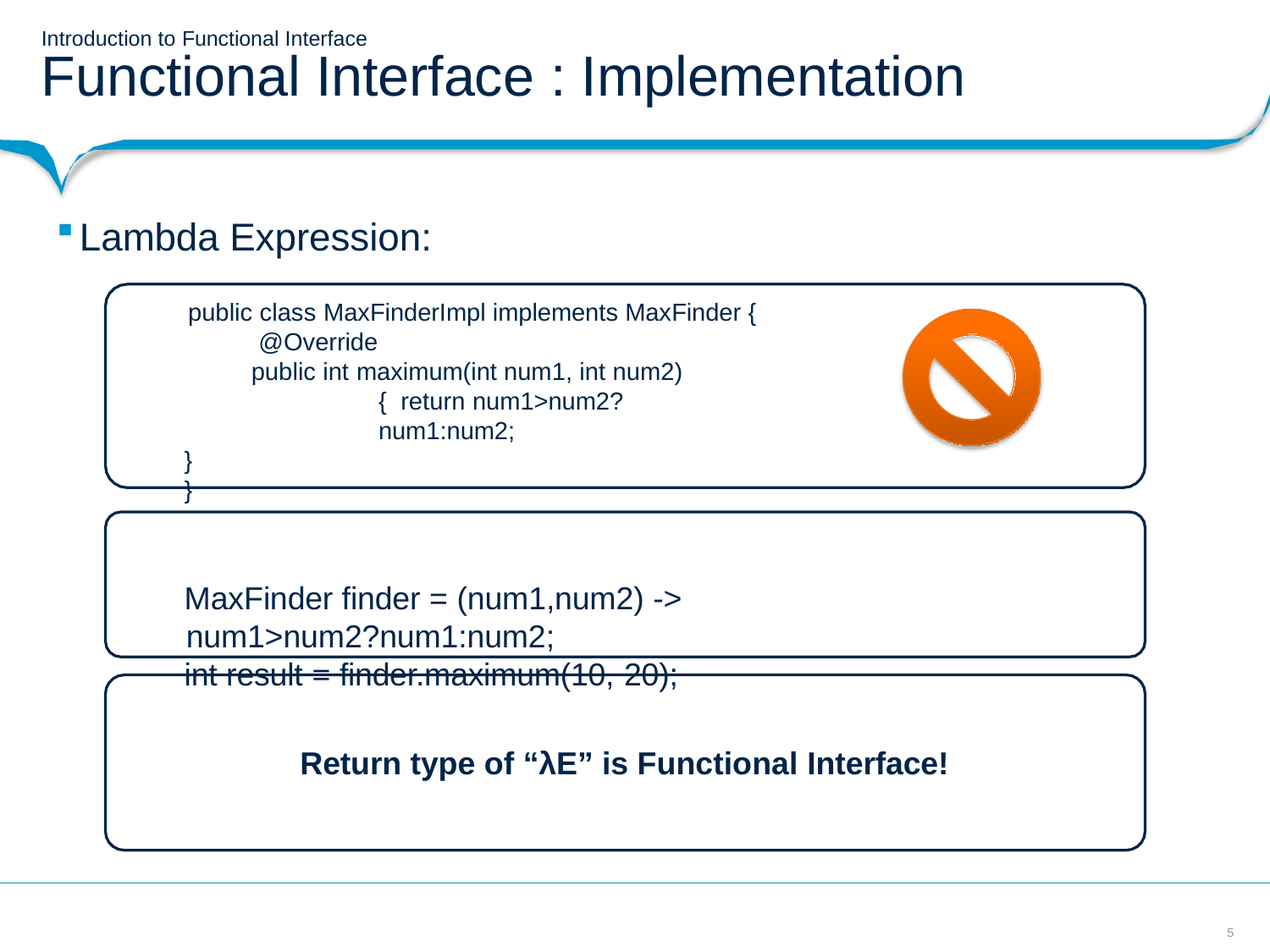

Introduction to Functional Interface
# Functional Interface : Implementation
Lambda Expression:

public class MaxFinderImpl implements MaxFinder {  @Override
public int maximum(int num1, int num2) {  return num1>num2?num1:num2;
}
}

MaxFinder finder = (num1,num2) -> num1>num2?num1:num2;
int result = finder.maximum(10, 20);

Return type of “λE” is Functional Interface!
5